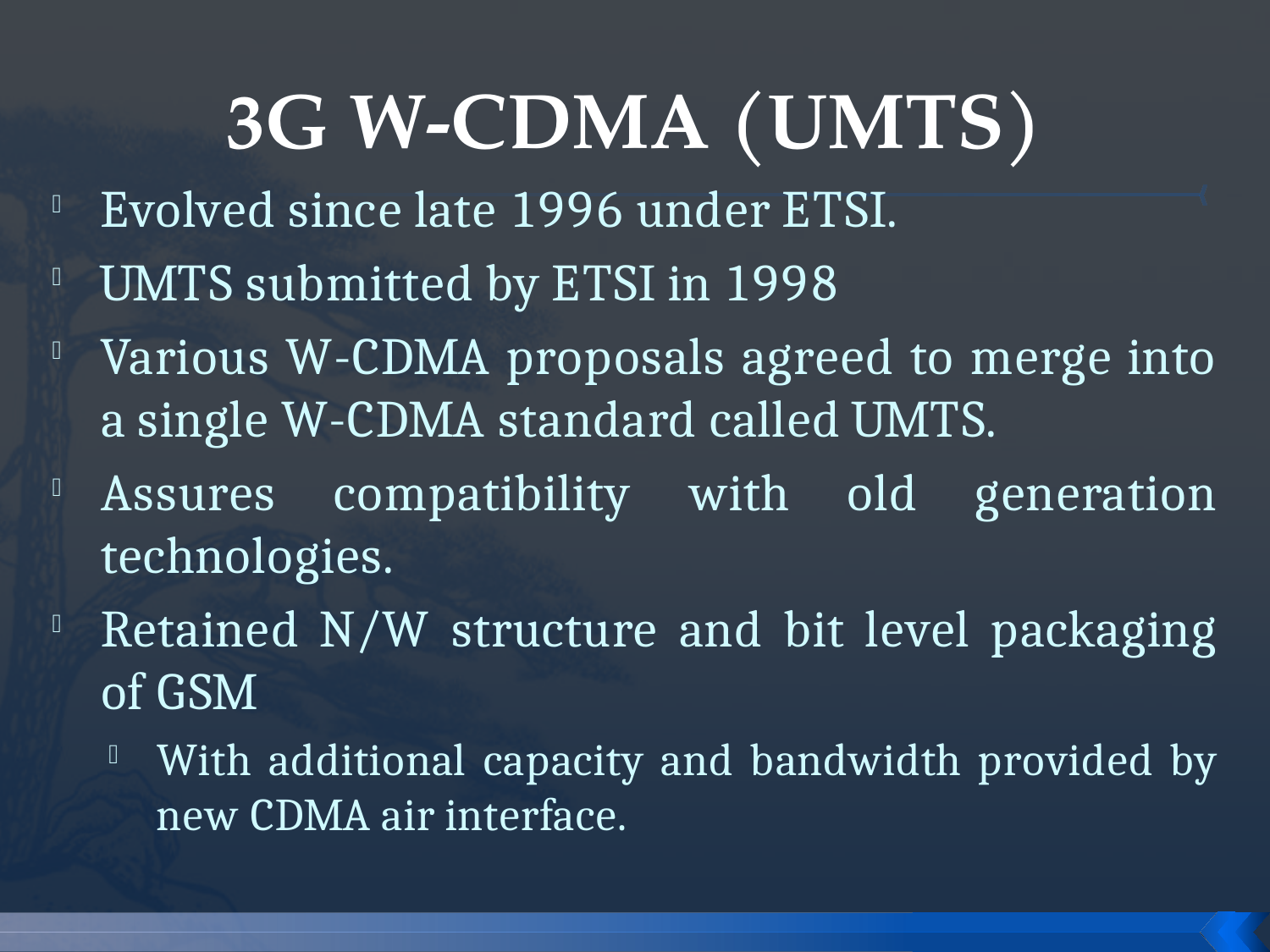

# 3G W-CDMA (UMTS)
Evolved since late 1996 under ETSI.
UMTS submitted by ETSI in 1998
Various W-CDMA proposals agreed to merge into a single W-CDMA standard called UMTS.
Assures compatibility with old generation technologies.
Retained N/W structure and bit level packaging of GSM
With additional capacity and bandwidth provided by new CDMA air interface.